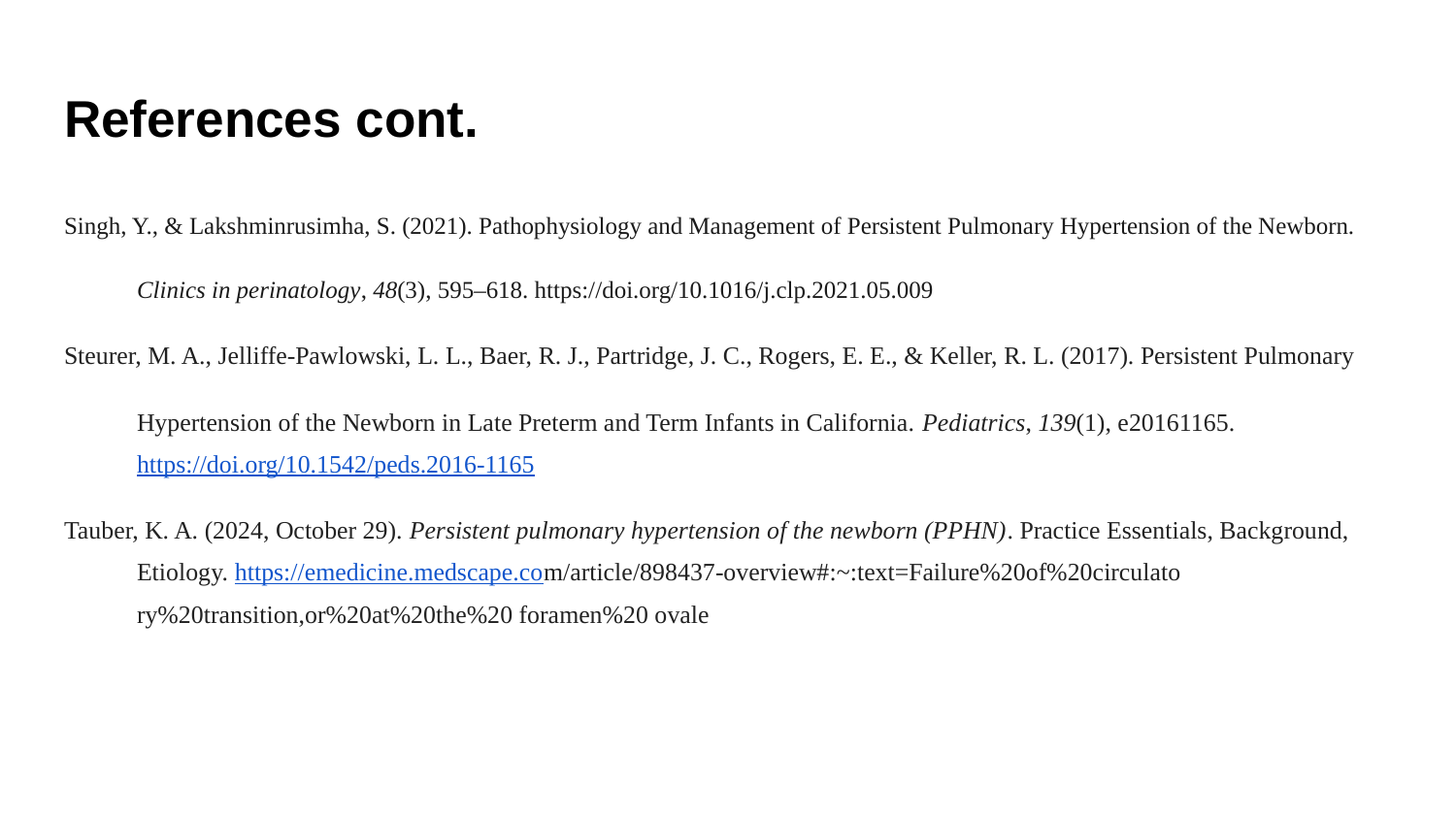

# References cont.
Singh, Y., & Lakshminrusimha, S. (2021). Pathophysiology and Management of Persistent Pulmonary Hypertension of the Newborn.
Clinics in perinatology, 48(3), 595–618. https://doi.org/10.1016/j.clp.2021.05.009
Steurer, M. A., Jelliffe-Pawlowski, L. L., Baer, R. J., Partridge, J. C., Rogers, E. E., & Keller, R. L. (2017). Persistent Pulmonary
Hypertension of the Newborn in Late Preterm and Term Infants in California. Pediatrics, 139(1), e20161165.https://doi.org/10.1542/peds.2016-1165
Tauber, K. A. (2024, October 29). Persistent pulmonary hypertension of the newborn (PPHN). Practice Essentials, Background,
Etiology. https://emedicine.medscape.com/article/898437-overview#:~:text=Failure%20of%20circulato
ry%20transition,or%20at%20the%20 foramen%20 ovale